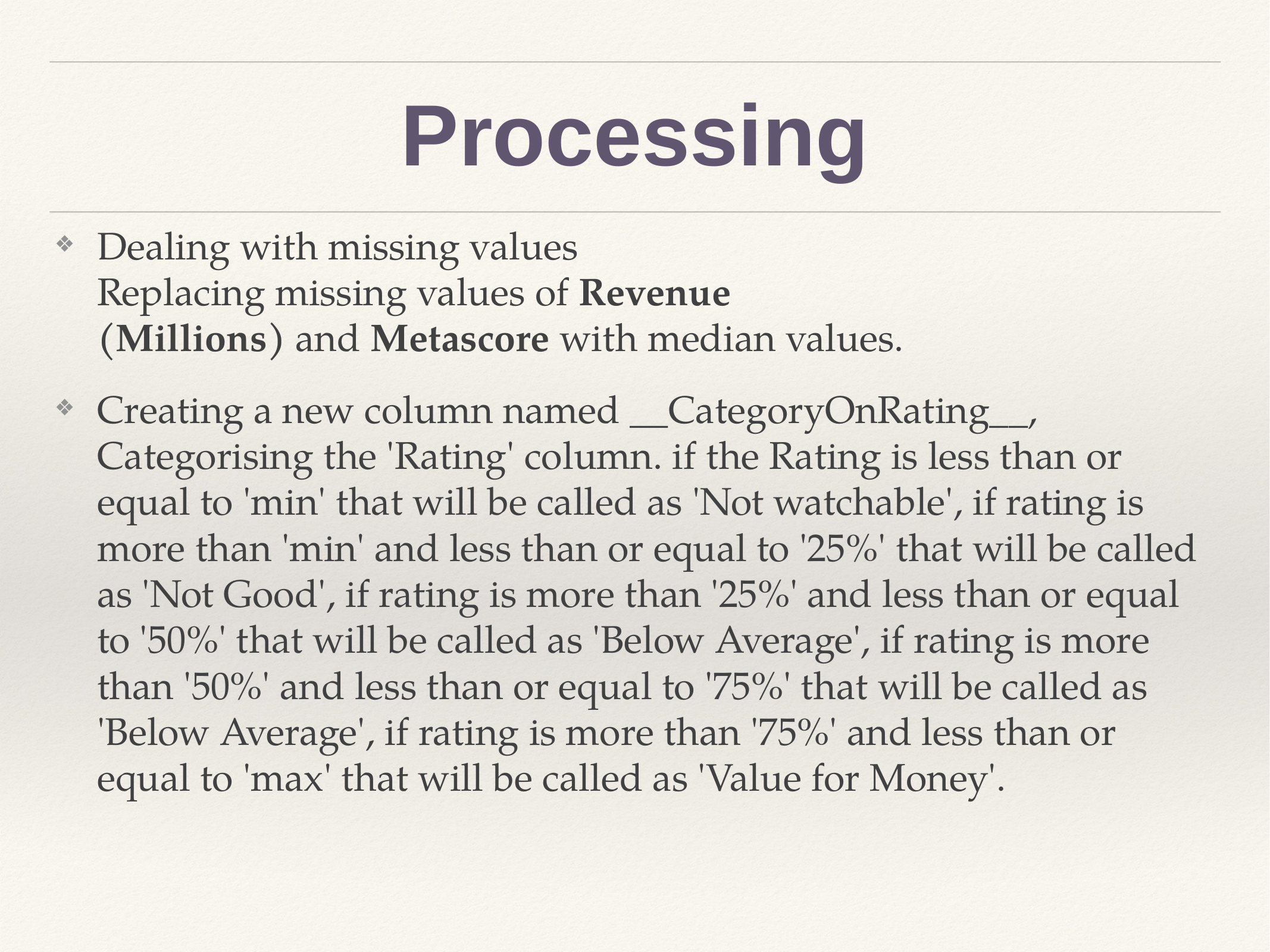

# Processing
Dealing with missing values 
Replacing missing values of Revenue (Millions) and Metascore with median values.
Creating a new column named __CategoryOnRating__, Categorising the 'Rating' column. if the Rating is less than or equal to 'min' that will be called as 'Not watchable', if rating is more than 'min' and less than or equal to '25%' that will be called as 'Not Good', if rating is more than '25%' and less than or equal to '50%' that will be called as 'Below Average', if rating is more than '50%' and less than or equal to '75%' that will be called as 'Below Average', if rating is more than '75%' and less than or equal to 'max' that will be called as 'Value for Money'.